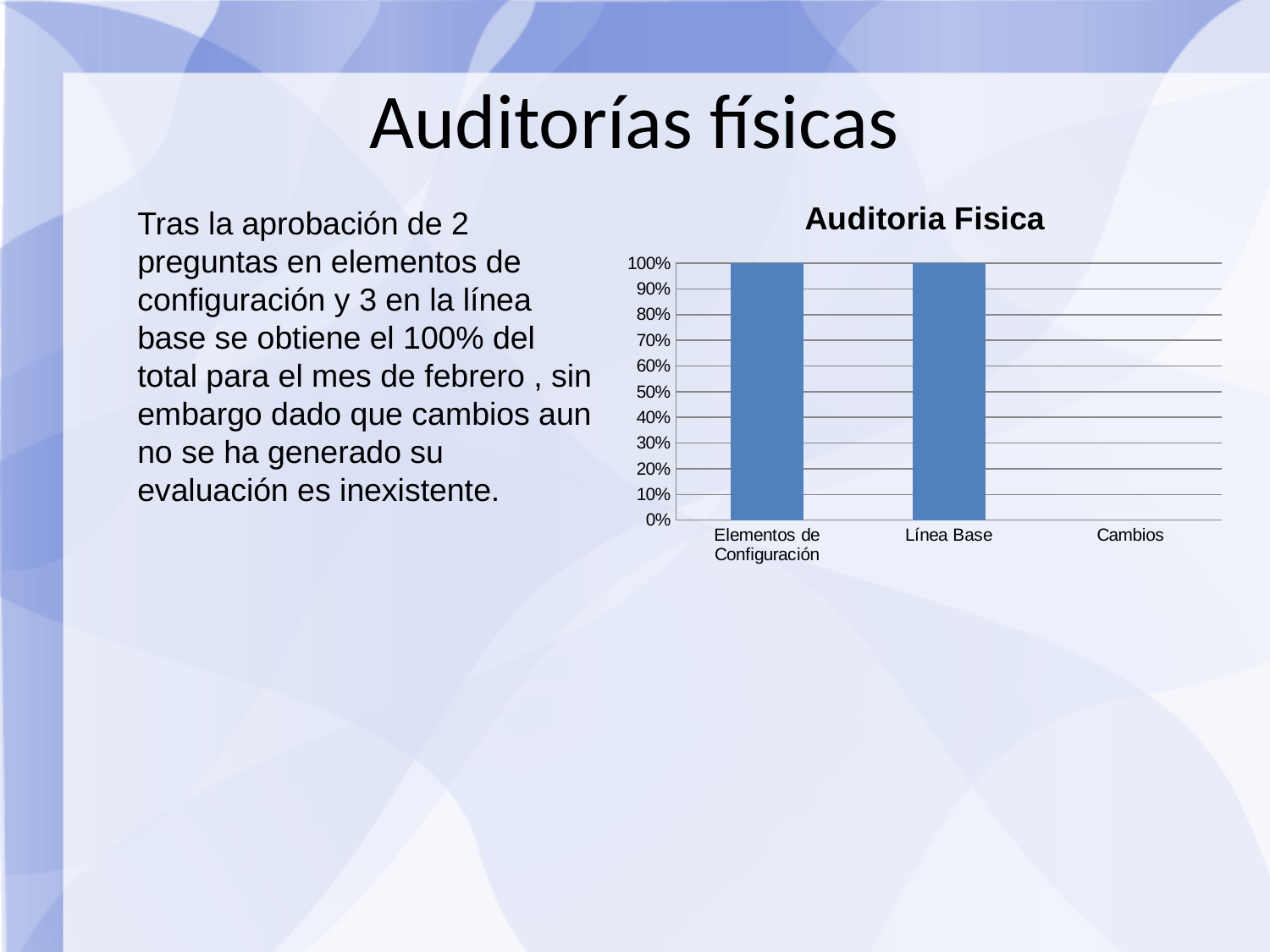

Auditorías físicas

### Chart: Auditoria Fisica

| Category |  |
|---|---|
| Elementos de Configuración | 1.0 |
| Línea Base | 1.0 |
| Cambios | 0.0 |
Tras la aprobación de 2 preguntas en elementos de configuración y 3 en la línea base se obtiene el 100% del total para el mes de febrero , sin embargo dado que cambios aun no se ha generado su evaluación es inexistente.